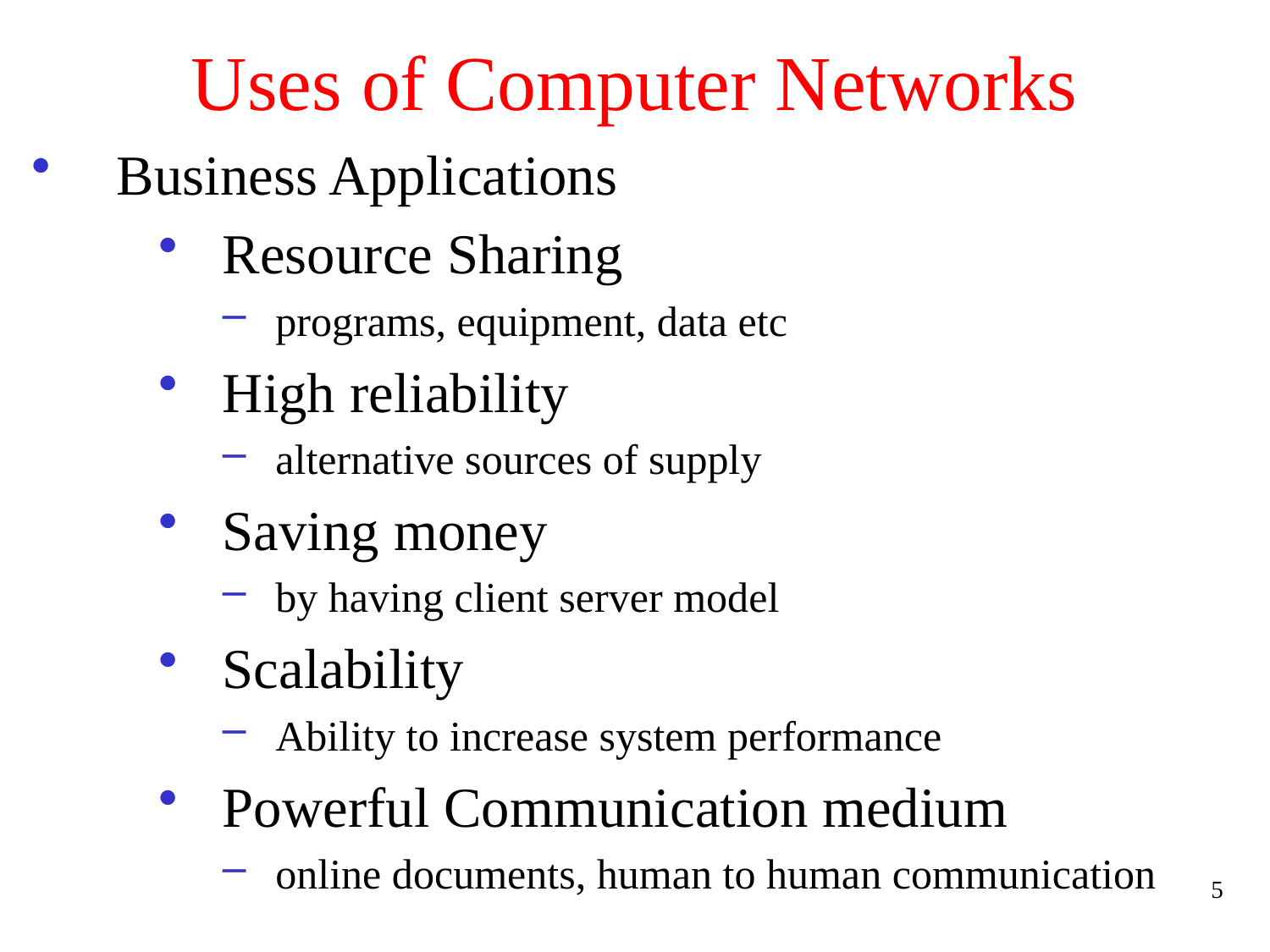

# Uses of Computer Networks
Business Applications
Resource Sharing
programs, equipment, data etc
High reliability
alternative sources of supply
Saving money
by having client server model
Scalability
Ability to increase system performance
Powerful Communication medium
online documents, human to human communication
5